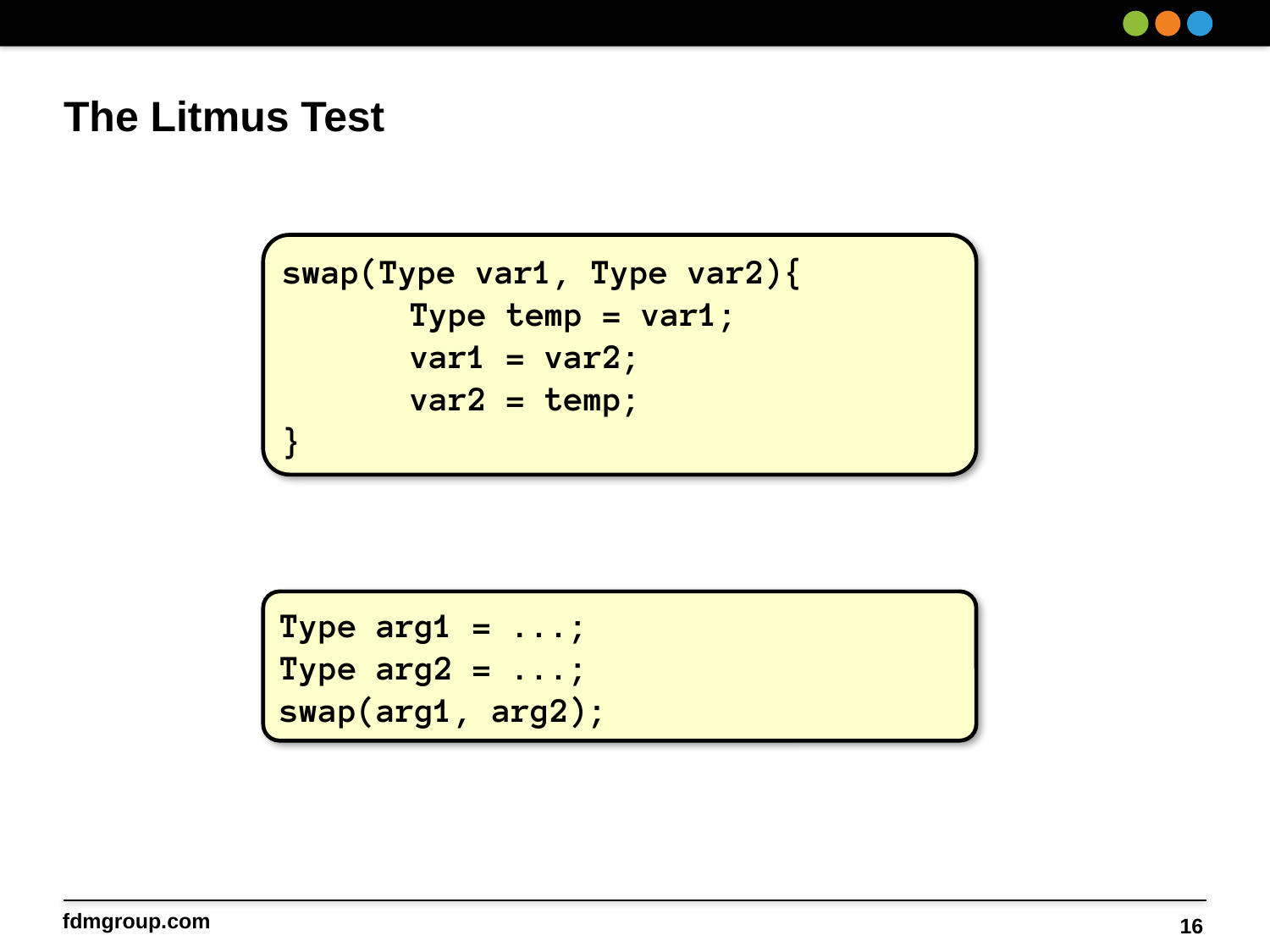

# The Litmus Test
swap(Type var1, Type var2){
	Type temp = var1;
	var1 = var2;
	var2 = temp;
}
Type arg1 = ...;
Type arg2 = ...;
swap(arg1, arg2);
16